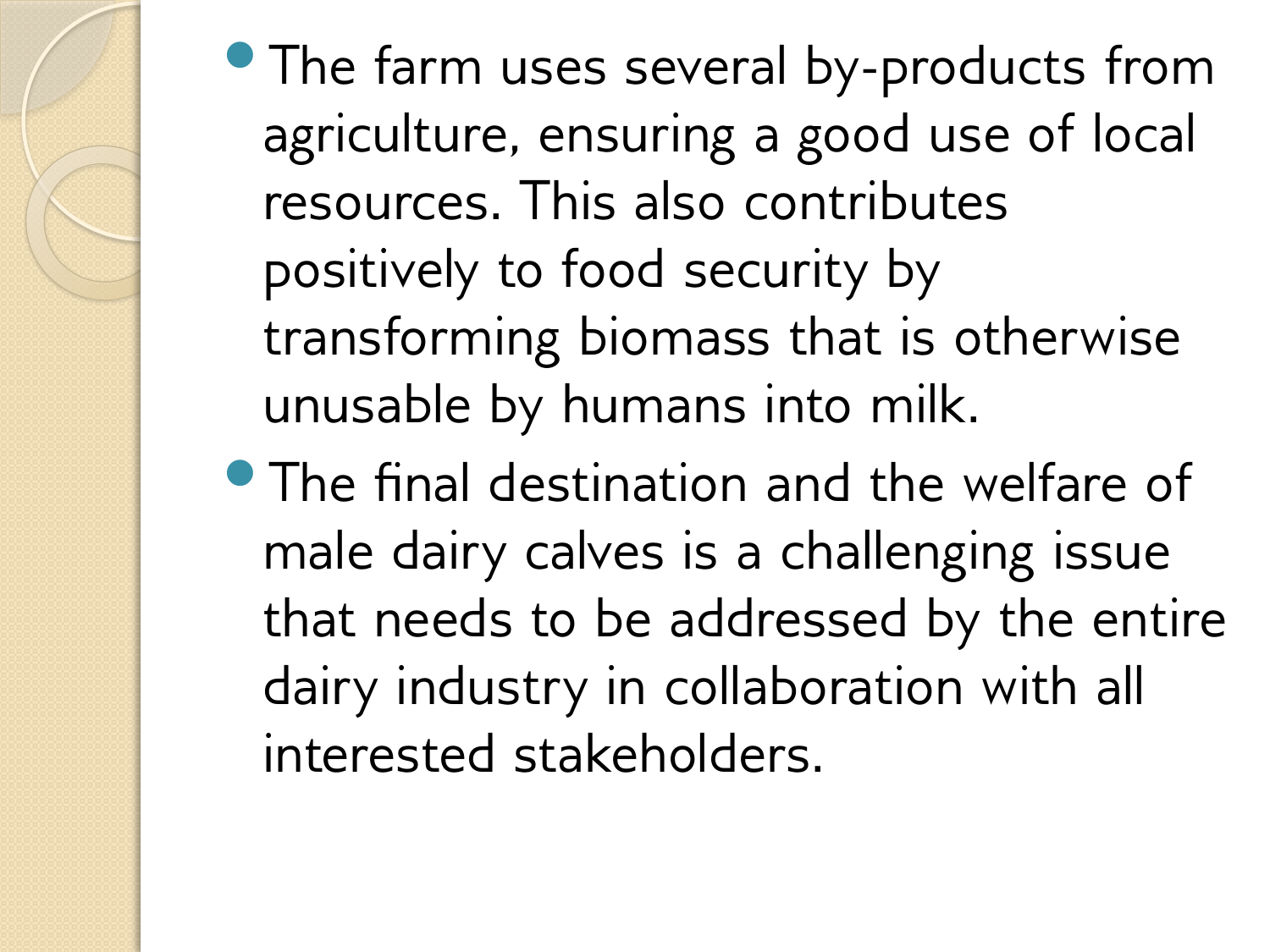

The farm uses several by-products from agriculture, ensuring a good use of local resources. This also contributes positively to food security by transforming biomass that is otherwise unusable by humans into milk.
The final destination and the welfare of male dairy calves is a challenging issue that needs to be addressed by the entire dairy industry in collaboration with all interested stakeholders.